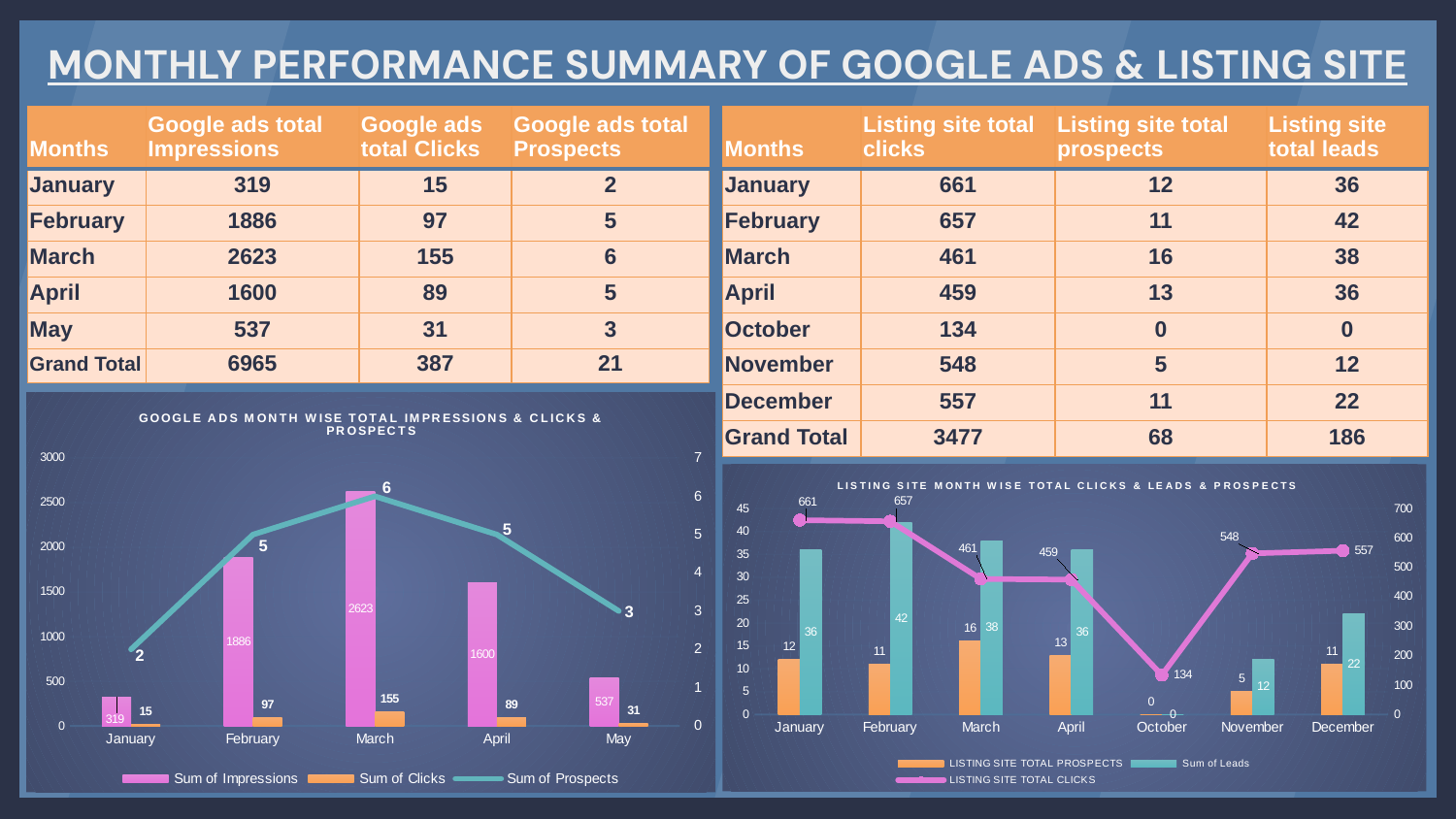

# MONTHLY PERFORMANCE SUMMARY OF GOOGLE ADS & LISTING SITE
| Months | Google ads total Impressions | Google ads total Clicks | Google ads total Prospects |
| --- | --- | --- | --- |
| January | 319 | 15 | 2 |
| February | 1886 | 97 | 5 |
| March | 2623 | 155 | 6 |
| April | 1600 | 89 | 5 |
| May | 537 | 31 | 3 |
| Grand Total | 6965 | 387 | 21 |
| Months | Listing site total clicks | Listing site total prospects | Listing site total leads |
| --- | --- | --- | --- |
| January | 661 | 12 | 36 |
| February | 657 | 11 | 42 |
| March | 461 | 16 | 38 |
| April | 459 | 13 | 36 |
| October | 134 | 0 | 0 |
| November | 548 | 5 | 12 |
| December | 557 | 11 | 22 |
| Grand Total | 3477 | 68 | 186 |

### Chart: GOOGLE ADS MONTH WISE TOTAL IMPRESSIONS & CLICKS & PROSPECTS

| Category | Sum of Impressions | Sum of Clicks | Sum of Prospects |
|---|---|---|---|
| January | 319.0 | 15.0 | 2.0 |
| February | 1886.0 | 97.0 | 5.0 |
| March | 2623.0 | 155.0 | 6.0 |
| April | 1600.0 | 89.0 | 5.0 |
| May | 537.0 | 31.0 | 3.0 |

### Chart: LISTING SITE MONTH WISE TOTAL CLICKS & LEADS & PROSPECTS

| Category | LISTING SITE TOTAL PROSPECTS | Sum of Leads | LISTING SITE TOTAL CLICKS |
|---|---|---|---|
| January | 12.0 | 36.0 | 661.0 |
| February | 11.0 | 42.0 | 657.0 |
| March | 16.0 | 38.0 | 461.0 |
| April | 13.0 | 36.0 | 459.0 |
| October | 0.0 | 0.0 | 134.0 |
| November | 5.0 | 12.0 | 548.0 |
| December | 11.0 | 22.0 | 557.0 |